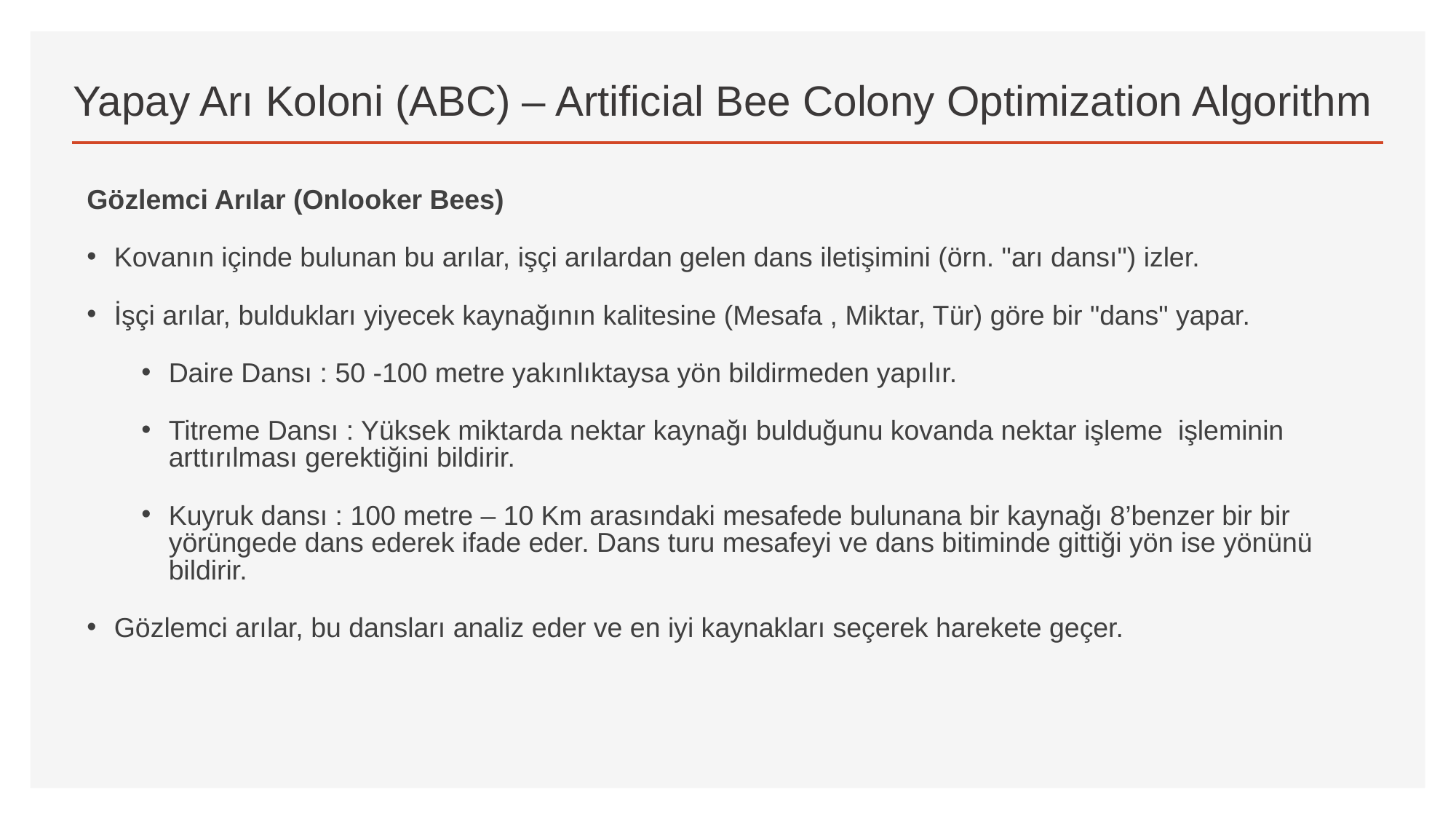

# Yapay Arı Koloni (ABC) – Artificial Bee Colony Optimization Algorithm

Gözlemci Arılar (Onlooker Bees)
Kovanın içinde bulunan bu arılar, işçi arılardan gelen dans iletişimini (örn. "arı dansı") izler.
İşçi arılar, buldukları yiyecek kaynağının kalitesine (Mesafa , Miktar, Tür) göre bir "dans" yapar.
Daire Dansı : 50 -100 metre yakınlıktaysa yön bildirmeden yapılır.
Titreme Dansı : Yüksek miktarda nektar kaynağı bulduğunu kovanda nektar işleme  işleminin arttırılması gerektiğini bildirir.
Kuyruk dansı : 100 metre – 10 Km arasındaki mesafede bulunana bir kaynağı 8’benzer bir bir yörüngede dans ederek ifade eder. Dans turu mesafeyi ve dans bitiminde gittiği yön ise yönünü bildirir.
Gözlemci arılar, bu dansları analiz eder ve en iyi kaynakları seçerek harekete geçer.